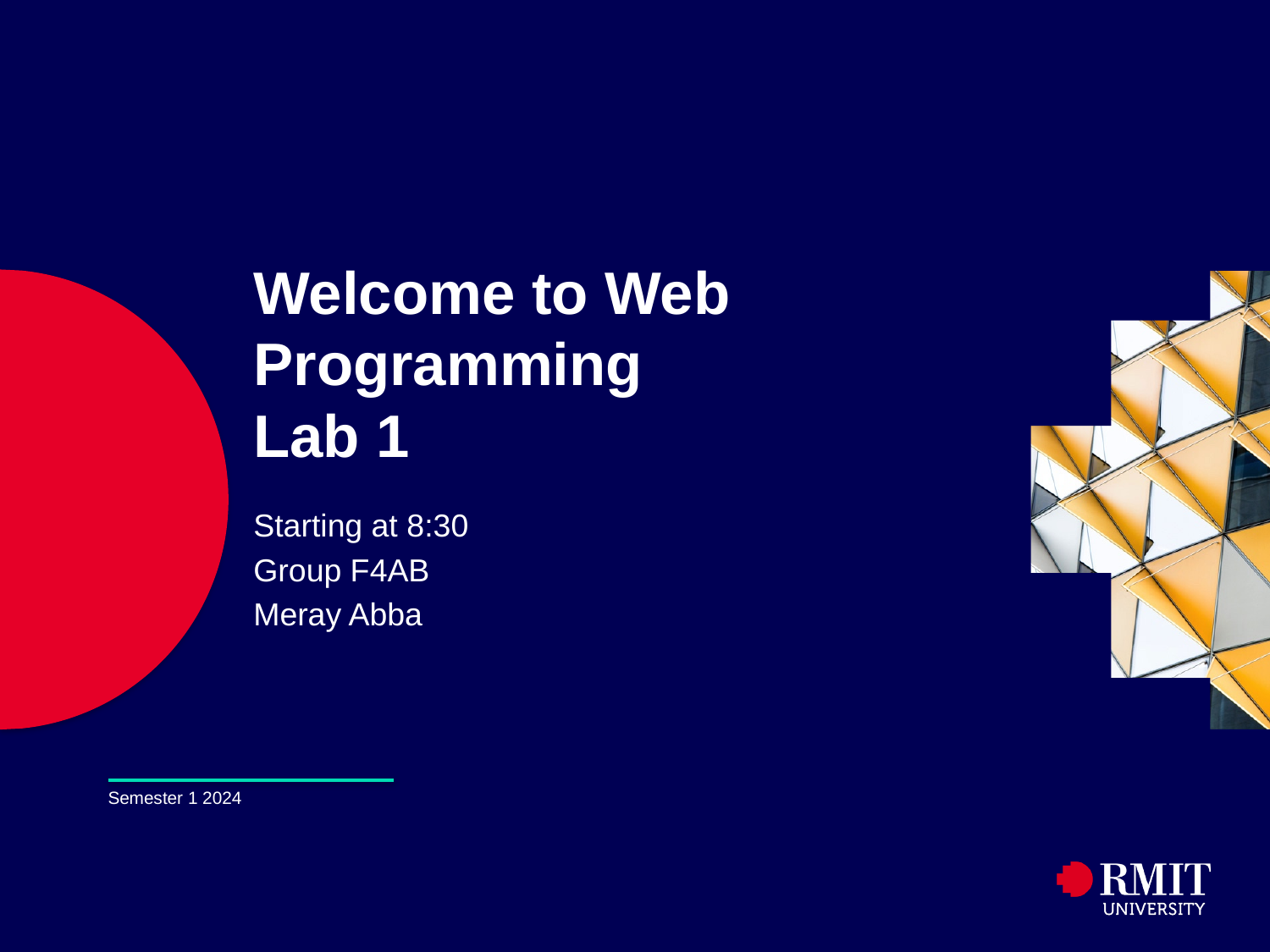

# Welcome to Web Programming Lab 1
Starting at 8:30
Group F4AB
Meray Abba

Semester 1 2024